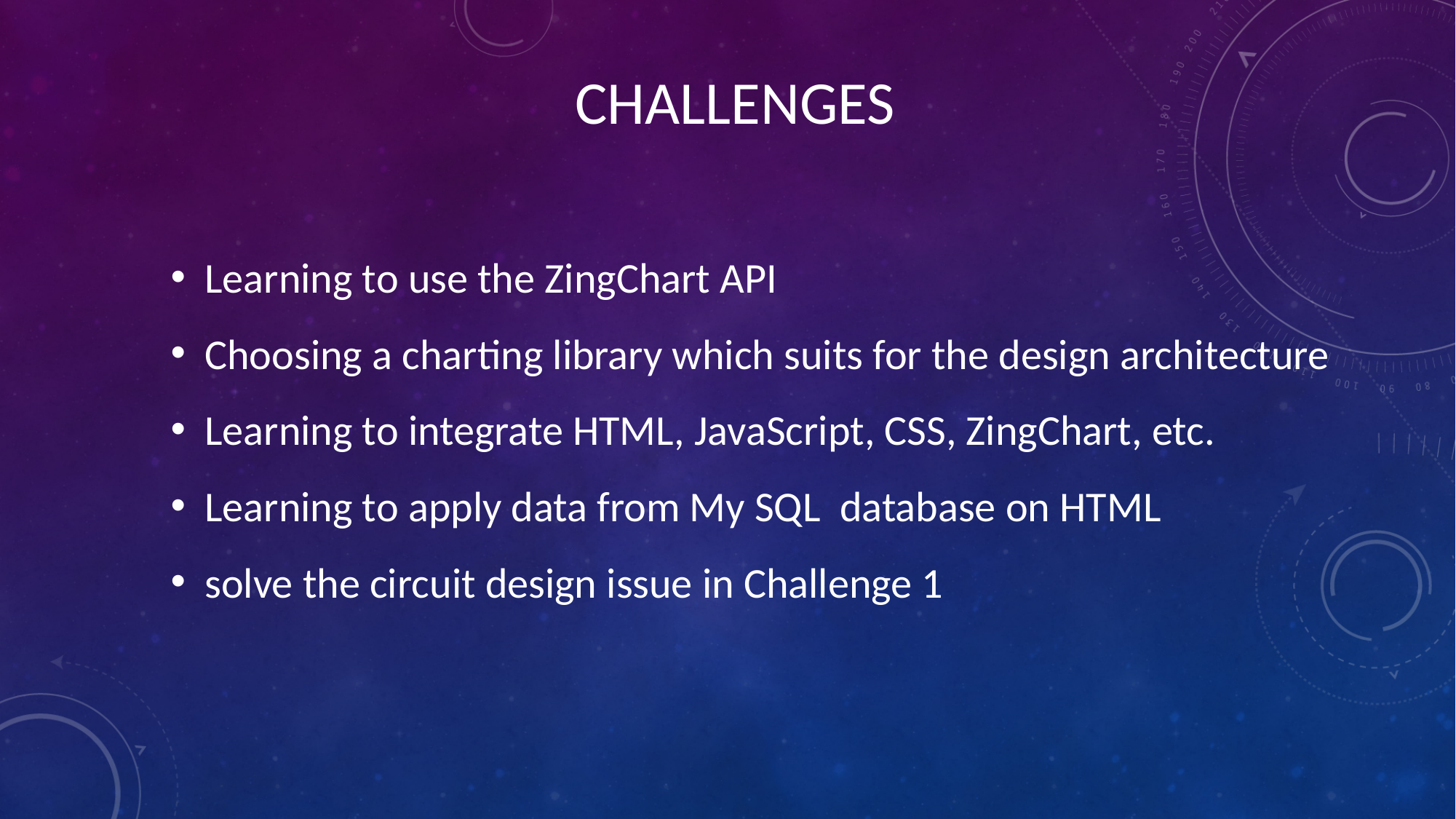

# Challenges
Learning to use the ZingChart API
Choosing a charting library which suits for the design architecture
Learning to integrate HTML, JavaScript, CSS, ZingChart, etc.
Learning to apply data from My SQL  database on HTML
solve the circuit design issue in Challenge 1